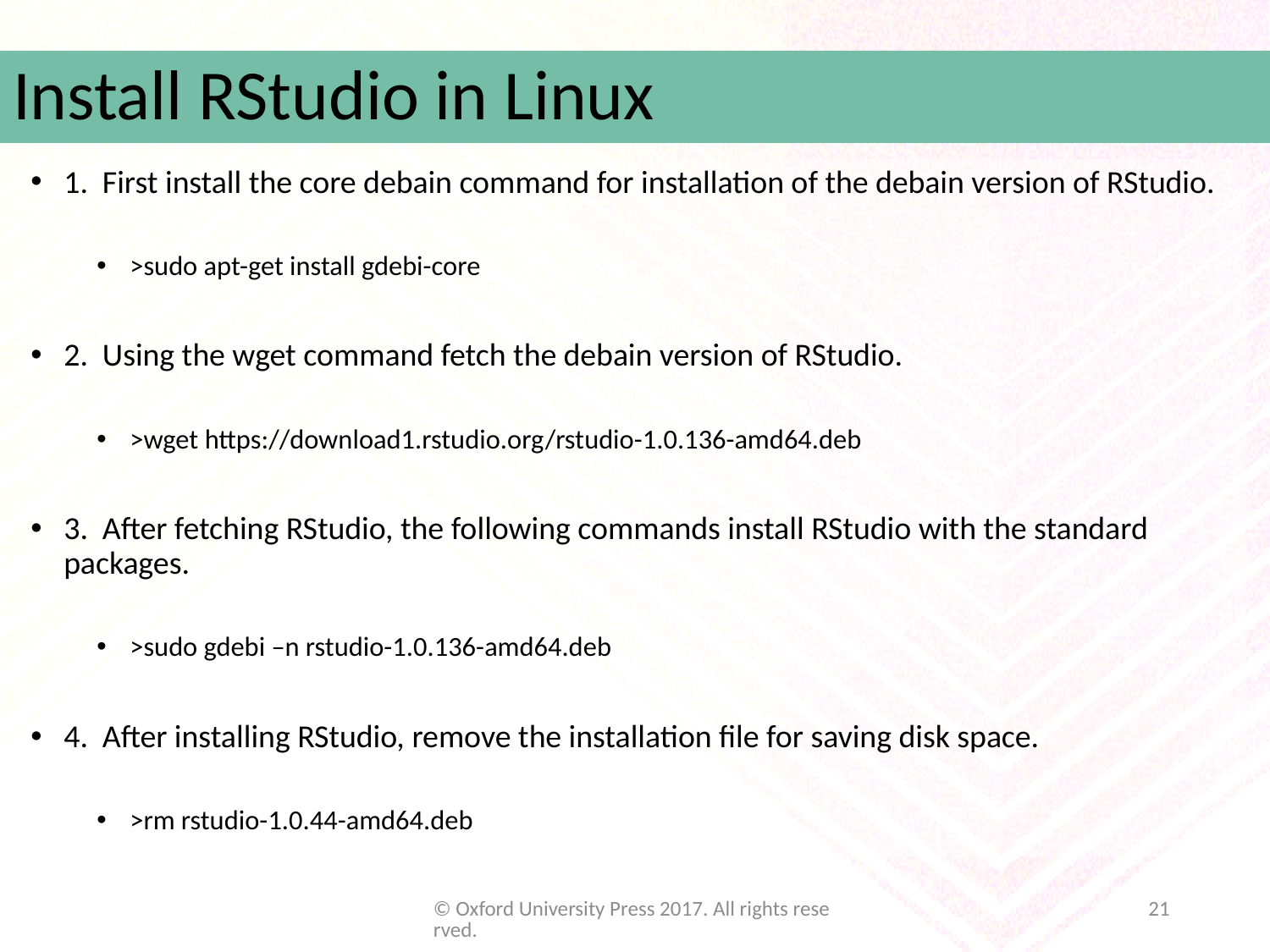

# Install RStudio in Linux
1.  First install the core debain command for installation of the debain version of RStudio.

>sudo apt-get install gdebi-core

2.  Using the wget command fetch the debain version of RStudio.

>wget https://download1.rstudio.org/rstudio-1.0.136-amd64.deb

3.  After fetching RStudio, the following commands install RStudio with the standard packages.

>sudo gdebi –n rstudio-1.0.136-amd64.deb

4.  After installing RStudio, remove the installation file for saving disk space.

>rm rstudio-1.0.44-amd64.deb

© Oxford University Press 2017. All rights reserved.
21